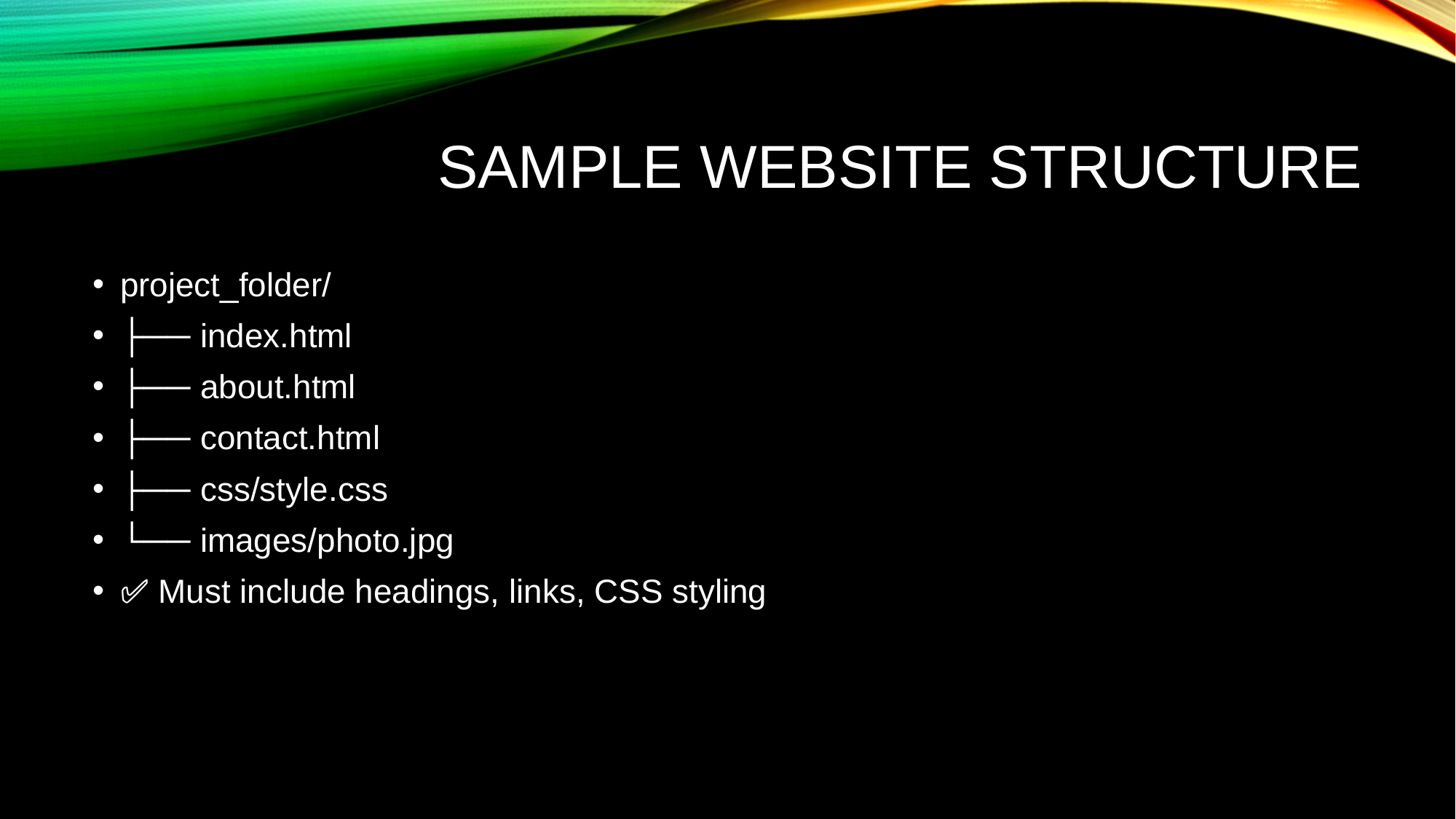

# Sample Website Structure
project_folder/
├── index.html
├── about.html
├── contact.html
├── css/style.css
└── images/photo.jpg
✅ Must include headings, links, CSS styling